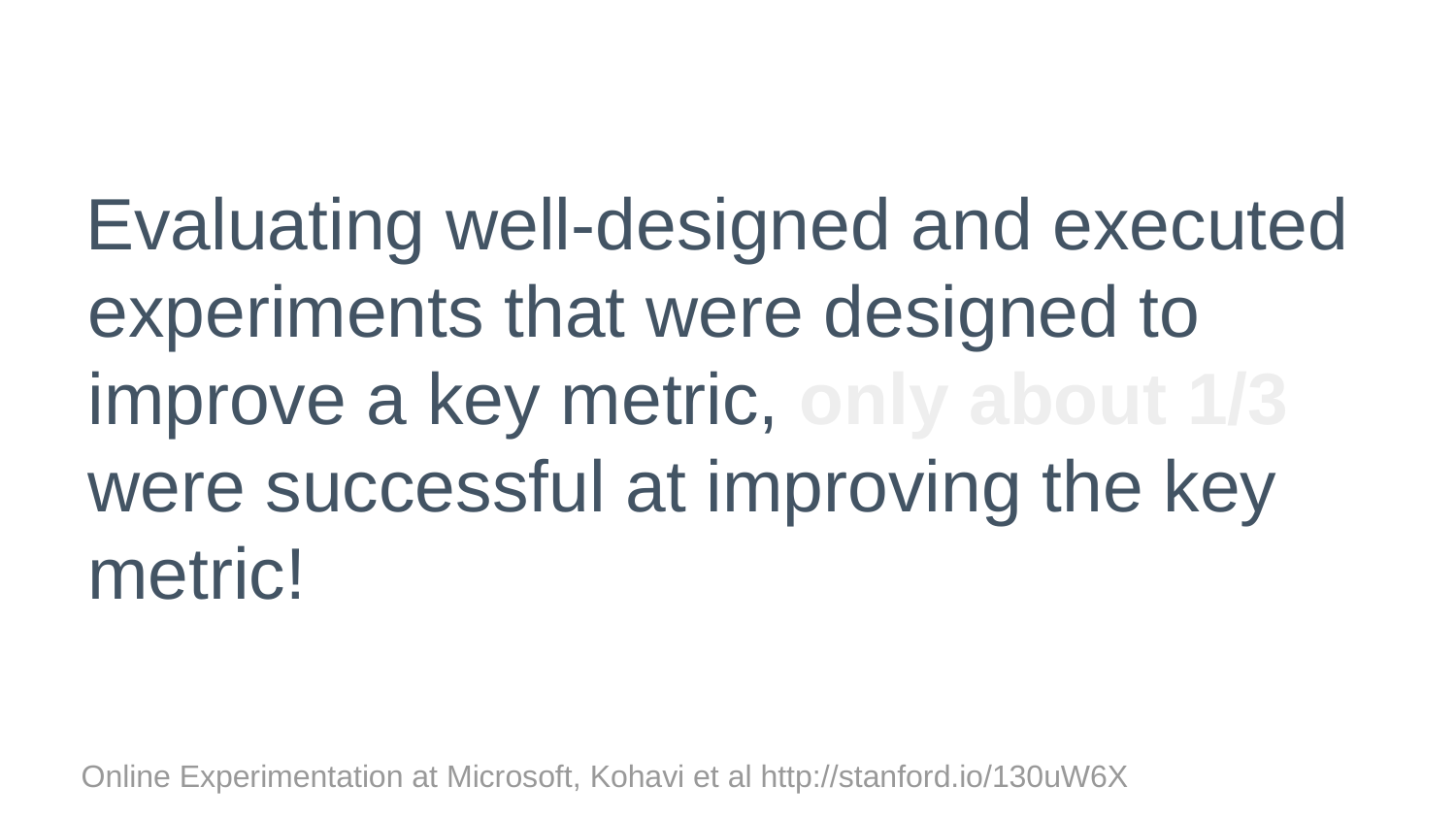

Evaluating well-designed and executed experiments that were designed to improve a key metric, only about 1/3 were successful at improving the key metric!

Online Experimentation at Microsoft, Kohavi et al http://stanford.io/130uW6X